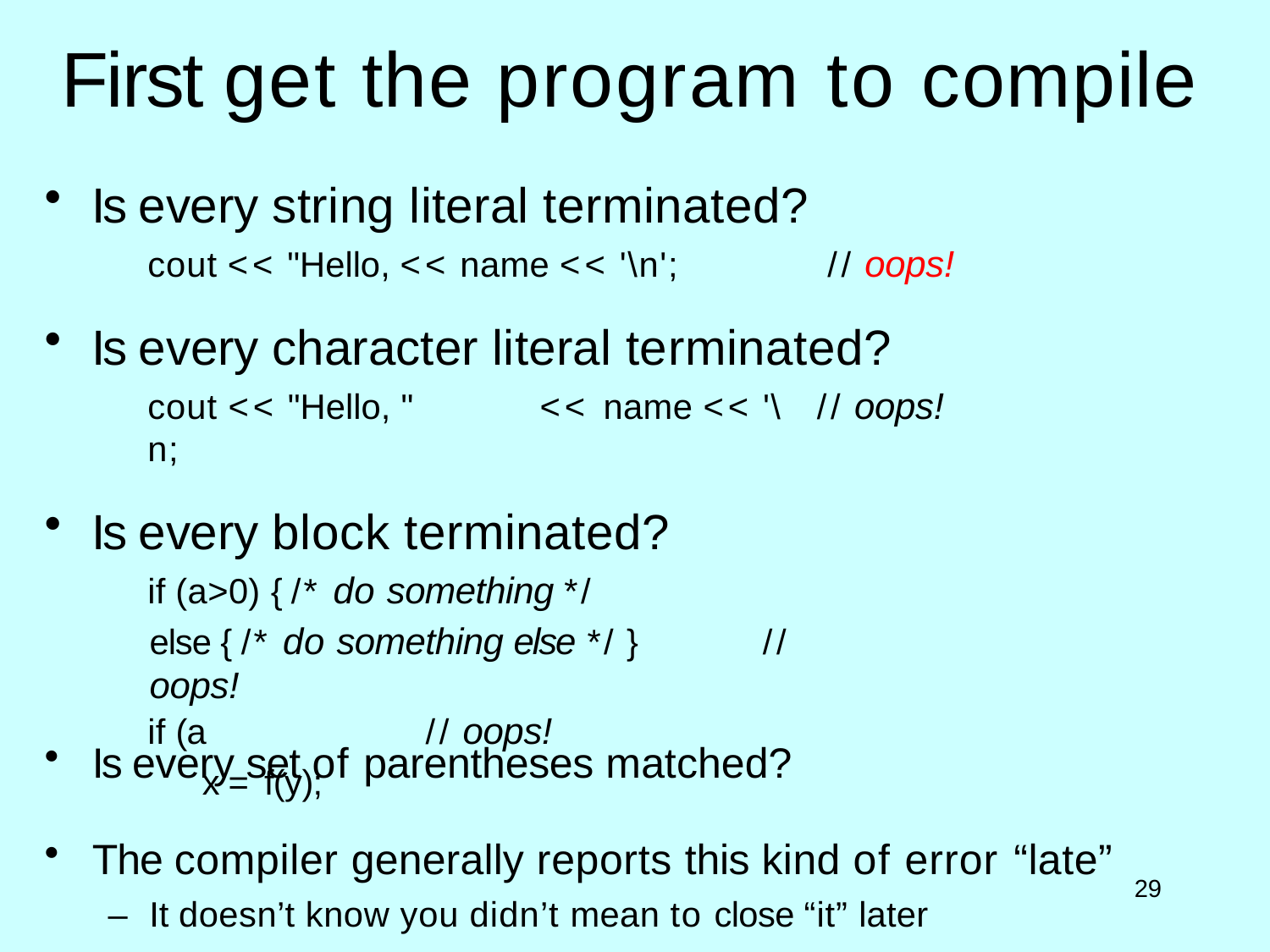

# First get the program to compile
Is every string literal terminated?
// oops!
cout << "Hello, << name << '\n';
Is every character literal terminated?
cout << "Hello, "	<< name << '\n;
Is every block terminated?
if (a>0) { /* do something */
else { /* do something else */ }	// oops!
Is every set of parentheses matched?
// oops!
if (a
x = f(y);
// oops!
The compiler generally reports this kind of error “late”
29
–	It doesn’t know you didn’t mean to close “it” later